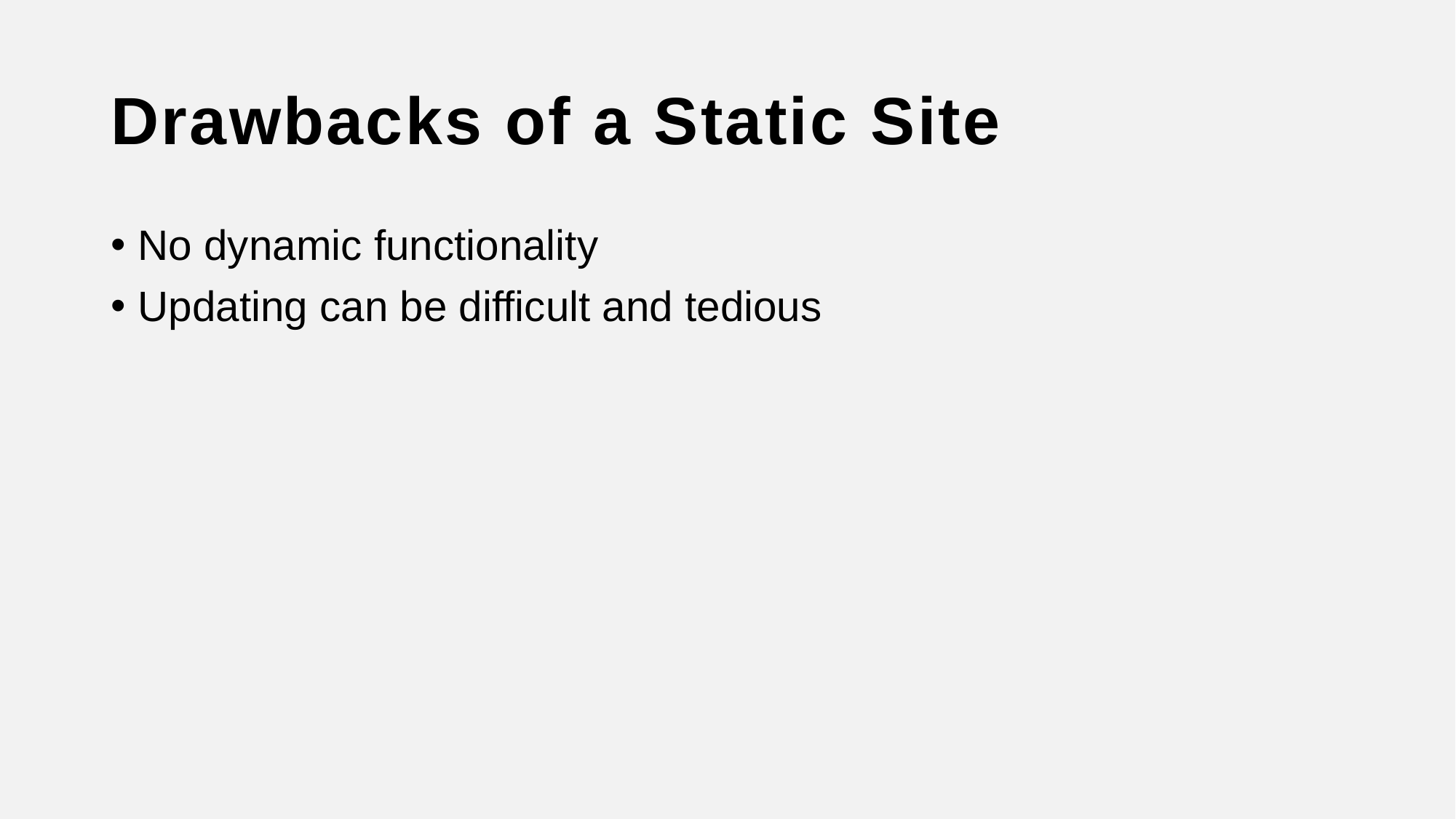

# Drawbacks of a Static Site
No dynamic functionality
Updating can be difficult and tedious